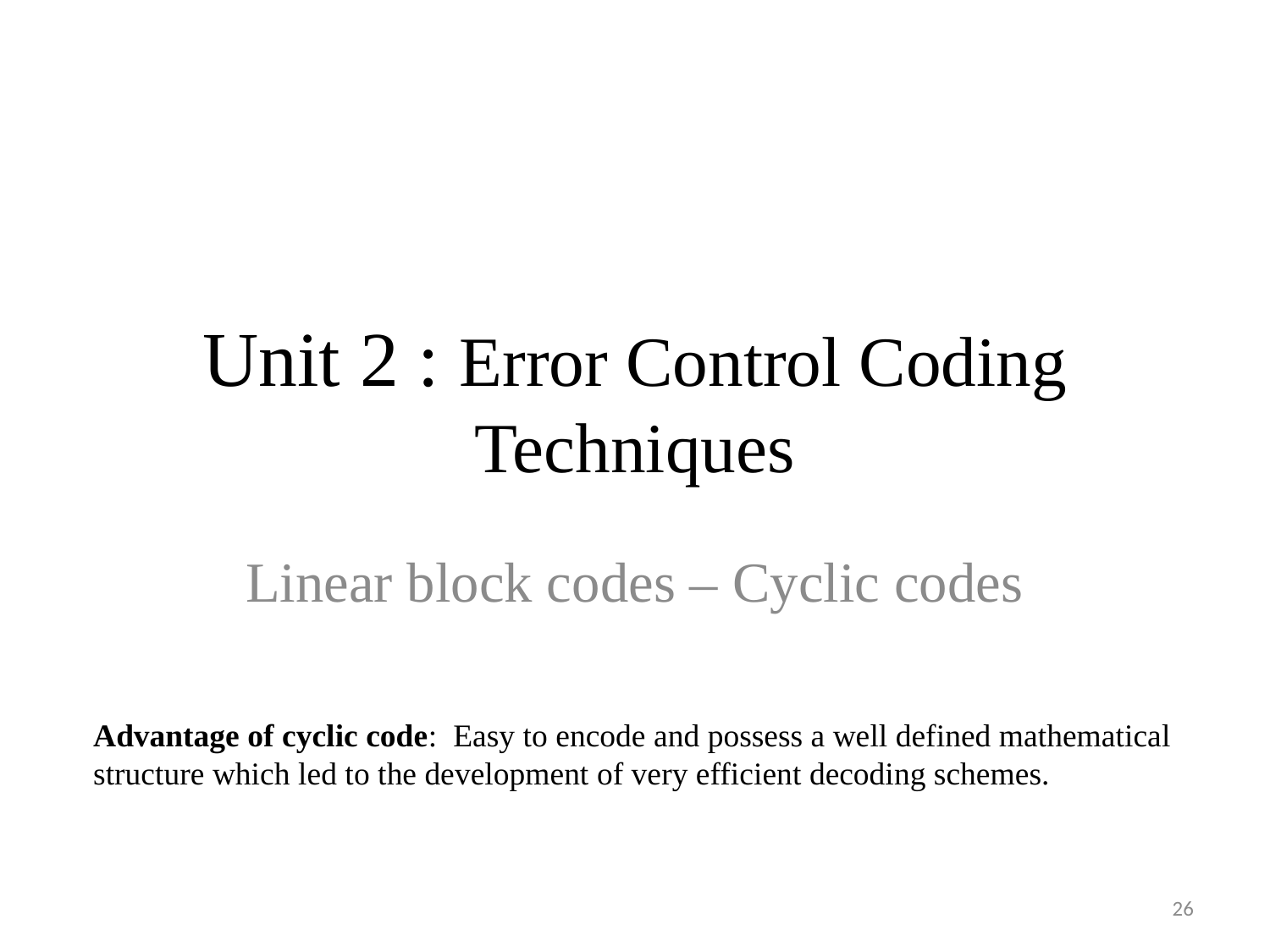

# Unit 2 : Error Control Coding Techniques
Linear block codes – Cyclic codes
Advantage of cyclic code:  Easy to encode and possess a well defined mathematical
structure which led to the development of very efficient decoding schemes.
26